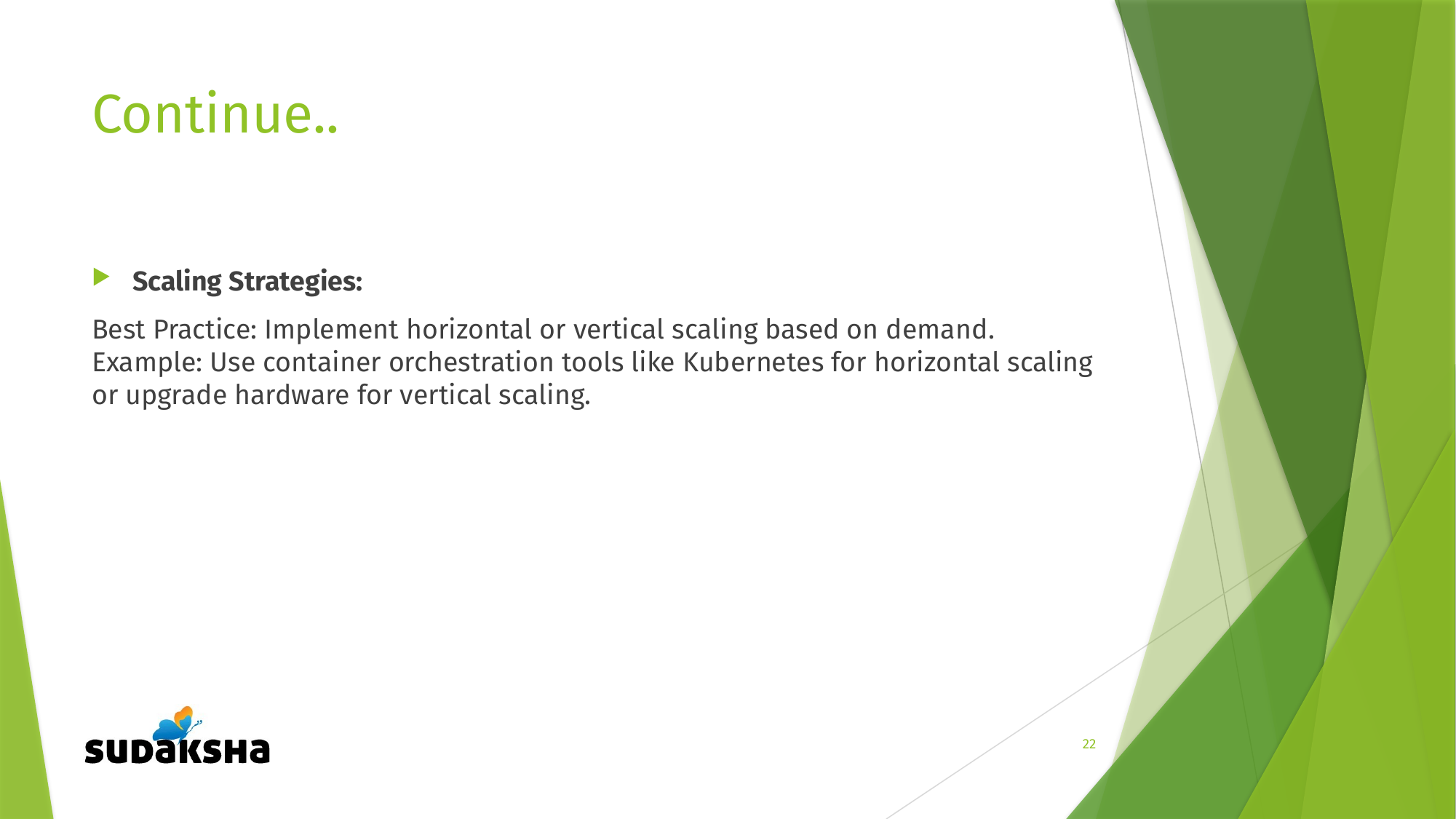

# Continue..
Scaling Strategies:
Best Practice: Implement horizontal or vertical scaling based on demand. Example: Use container orchestration tools like Kubernetes for horizontal scaling or upgrade hardware for vertical scaling.
22